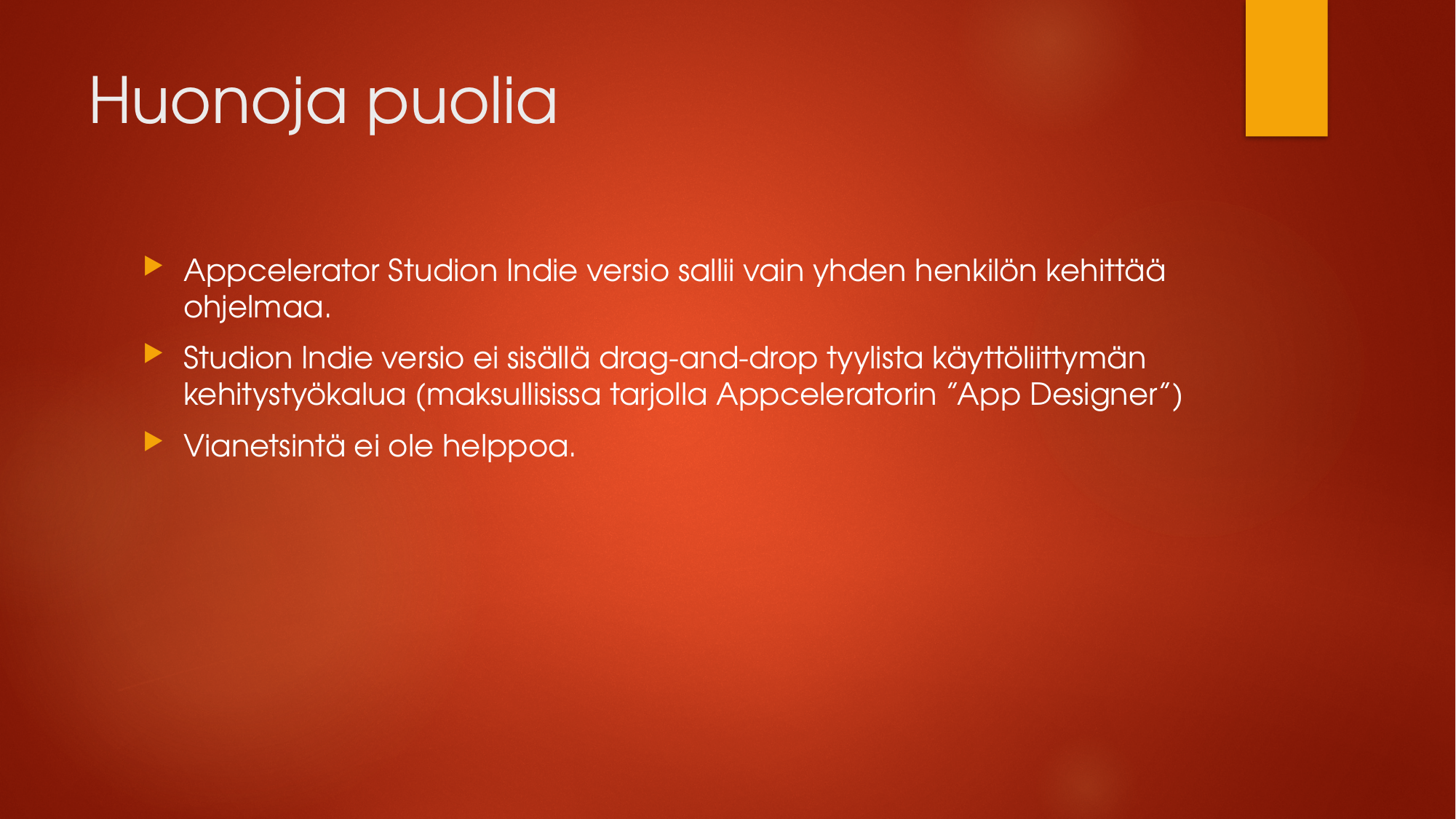

# Huonoja puolia
Appcelerator Studion Indie versio sallii vain yhden henkilön kehittää ohjelmaa.
Studion Indie versio ei sisällä drag-and-drop tyylista käyttöliittymän kehitystyökalua (maksullisissa tarjolla Appceleratorin ”App Designer”)
Vianetsintä ei ole helppoa.